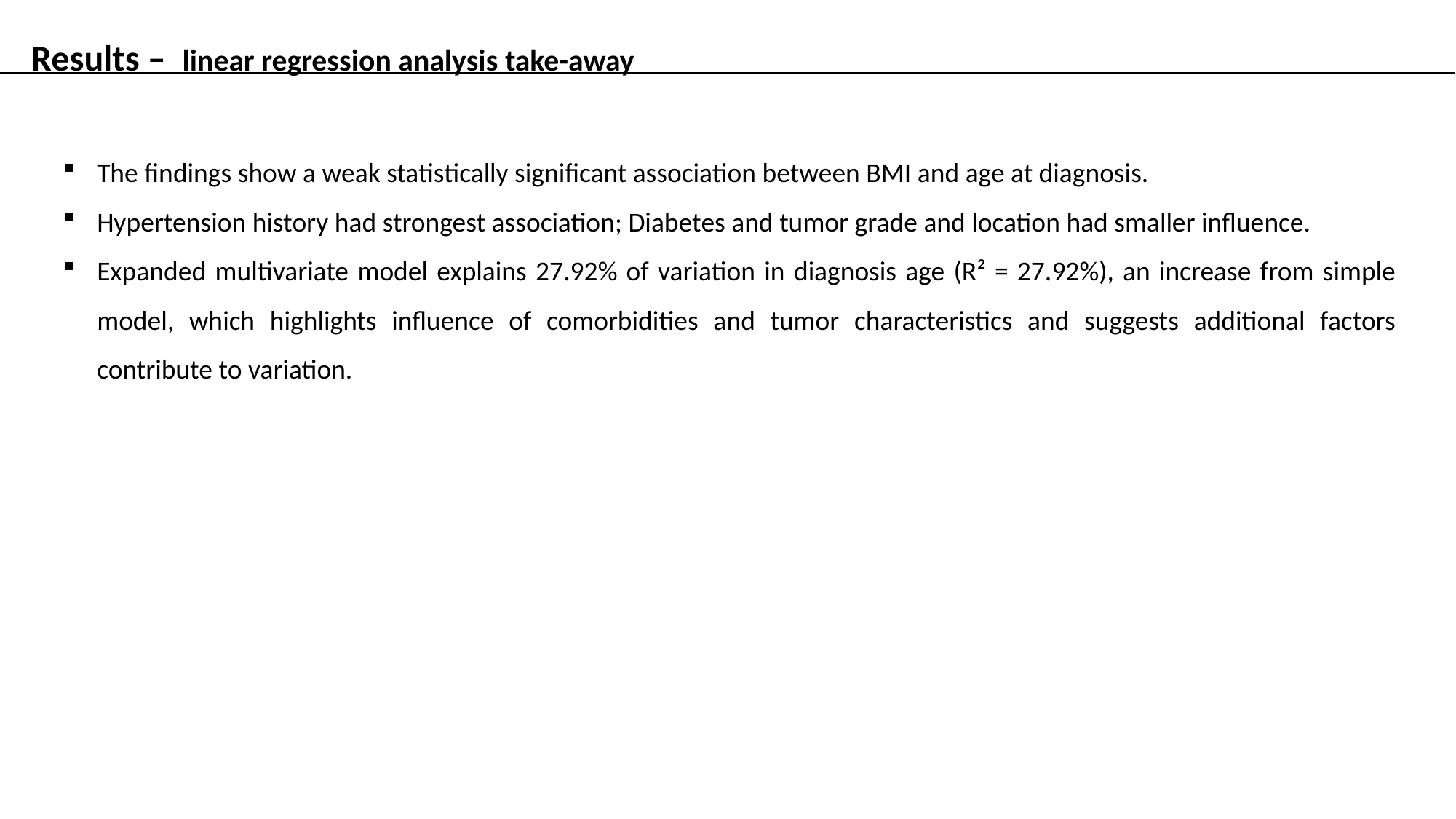

Results –  linear regression analysis take-away
The findings show a weak statistically significant association between BMI and age at diagnosis.
Hypertension history had strongest association; Diabetes and tumor grade and location had smaller influence.
Expanded multivariate model explains 27.92% of variation in diagnosis age (R² = 27.92%), an increase from simple model, which highlights influence of comorbidities and tumor characteristics and suggests additional factors contribute to variation.